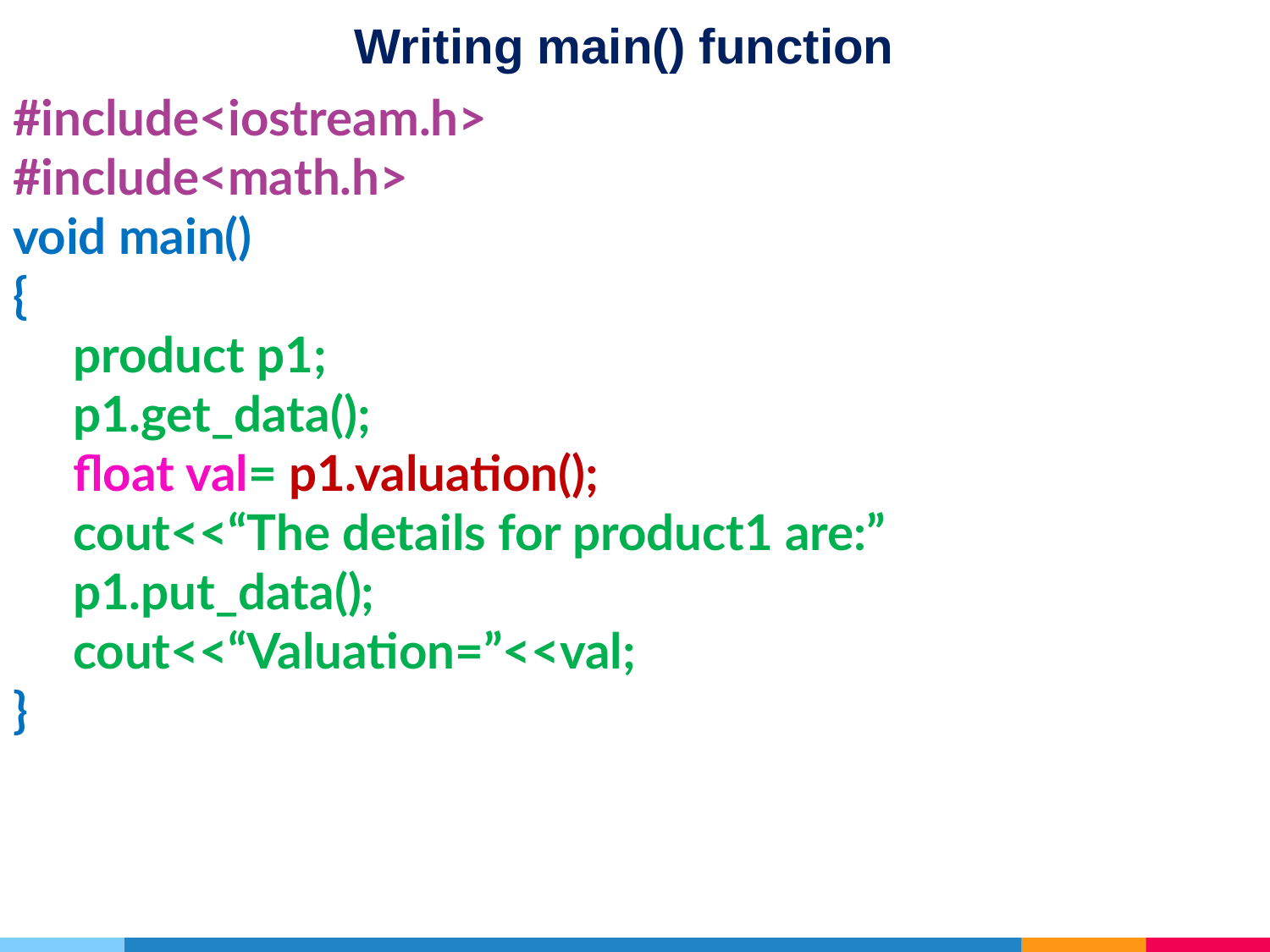

# Writing main() function
#include<iostream.h>
#include<math.h>
void main()
{
     product p1;
     p1.get_data();
     float val= p1.valuation();
     cout<<“The details for product1 are:”
     p1.put_data();
     cout<<“Valuation=”<<val;
}